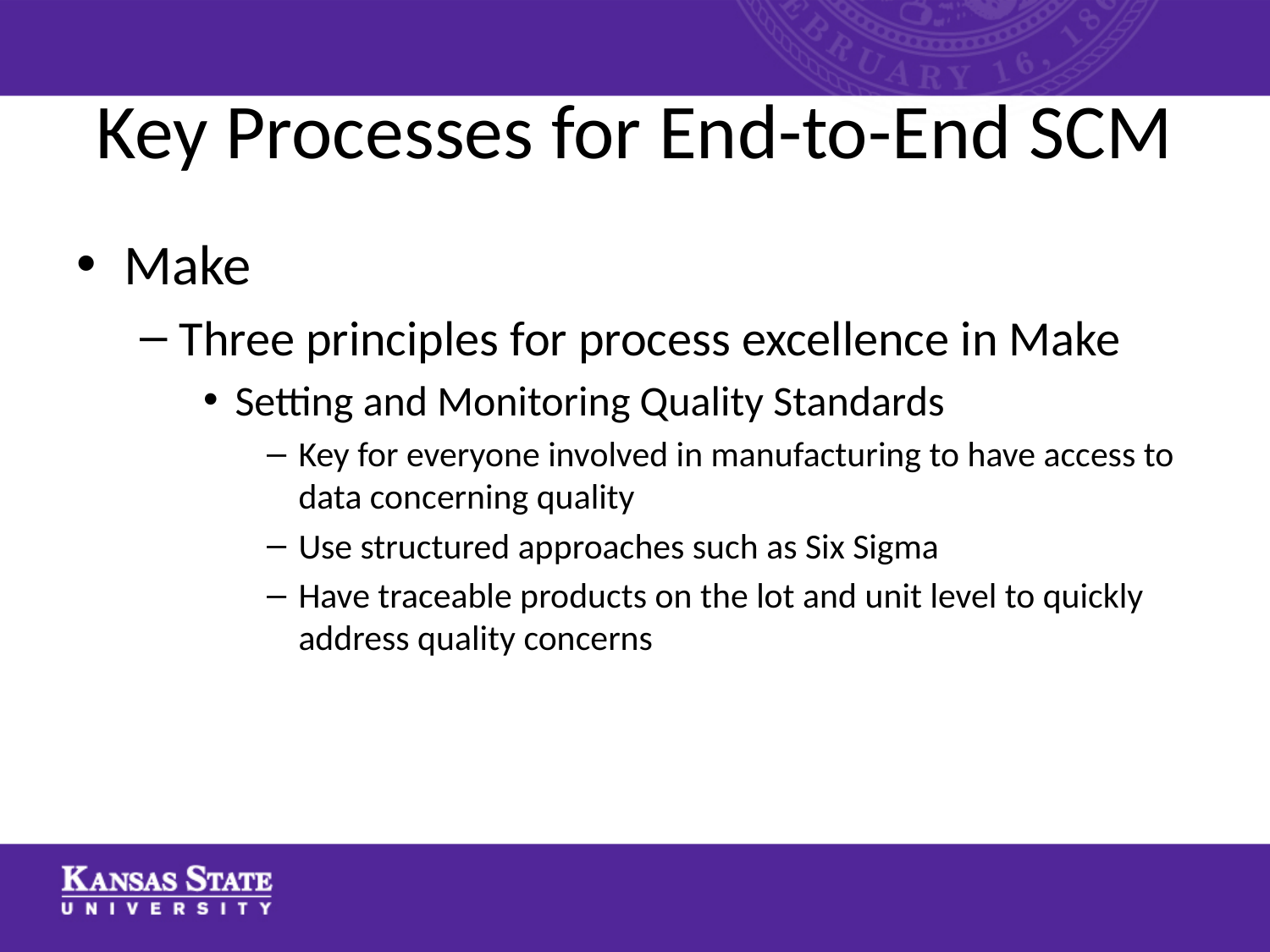

# Key Processes for End-to-End SCM
Make
Three principles for process excellence in Make
Setting and Monitoring Quality Standards
Key for everyone involved in manufacturing to have access to data concerning quality
Use structured approaches such as Six Sigma
Have traceable products on the lot and unit level to quickly address quality concerns